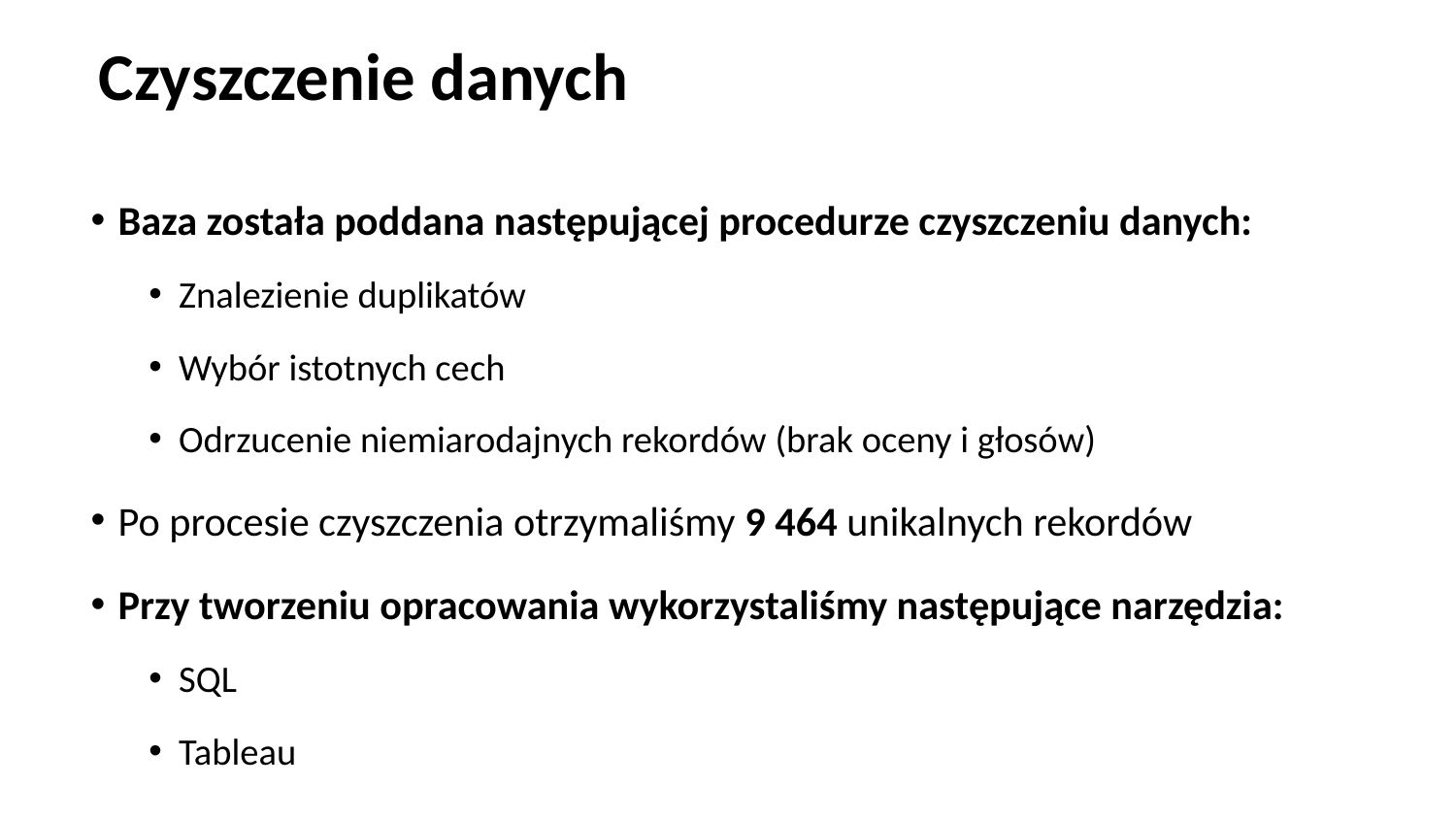

# Czyszczenie danych
Baza została poddana następującej procedurze czyszczeniu danych:
Znalezienie duplikatów
Wybór istotnych cech
Odrzucenie niemiarodajnych rekordów (brak oceny i głosów)
Po procesie czyszczenia otrzymaliśmy 9 464 unikalnych rekordów
Przy tworzeniu opracowania wykorzystaliśmy następujące narzędzia:
SQL
Tableau